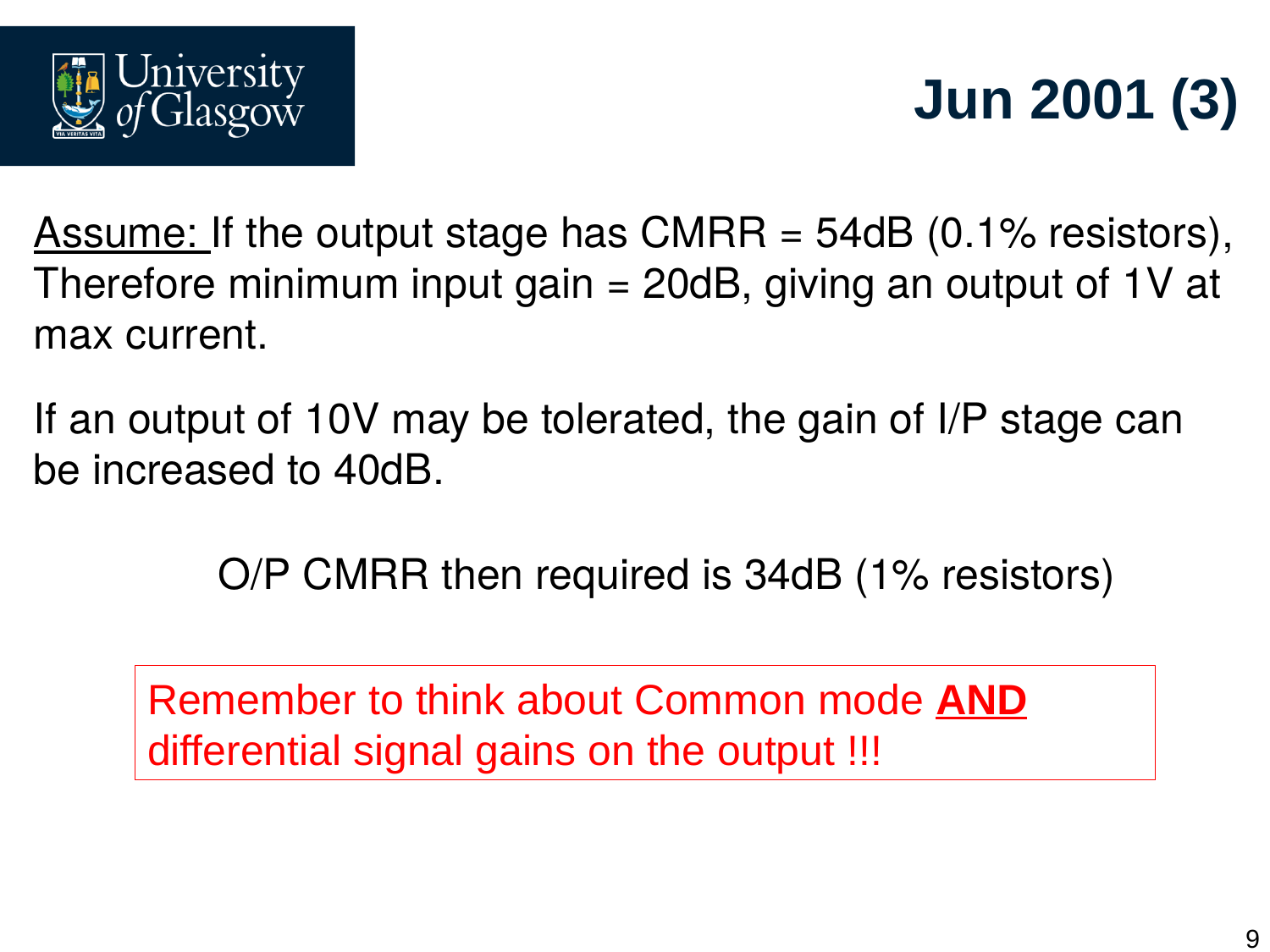

# Jun 2001 (3)
Assume: If the output stage has CMRR = 54dB (0.1% resistors),
Therefore minimum input gain = 20dB, giving an output of 1V at max current.
If an output of 10V may be tolerated, the gain of I/P stage can be increased to 40dB.

O/P CMRR then required is 34dB (1% resistors)
Remember to think about Common mode AND differential signal gains on the output !!!